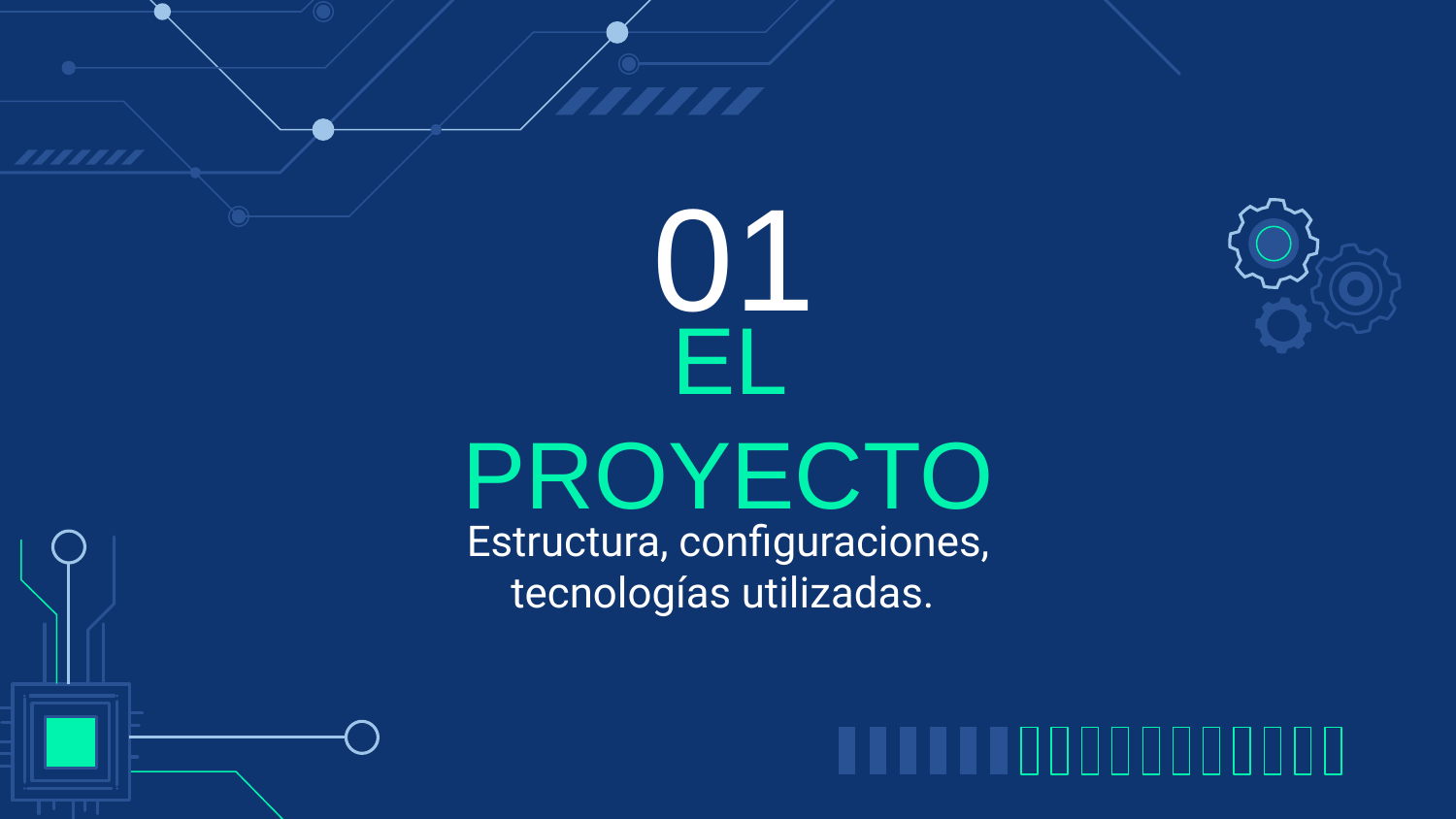

01
# EL PROYECTO
Estructura, configuraciones, tecnologías utilizadas.